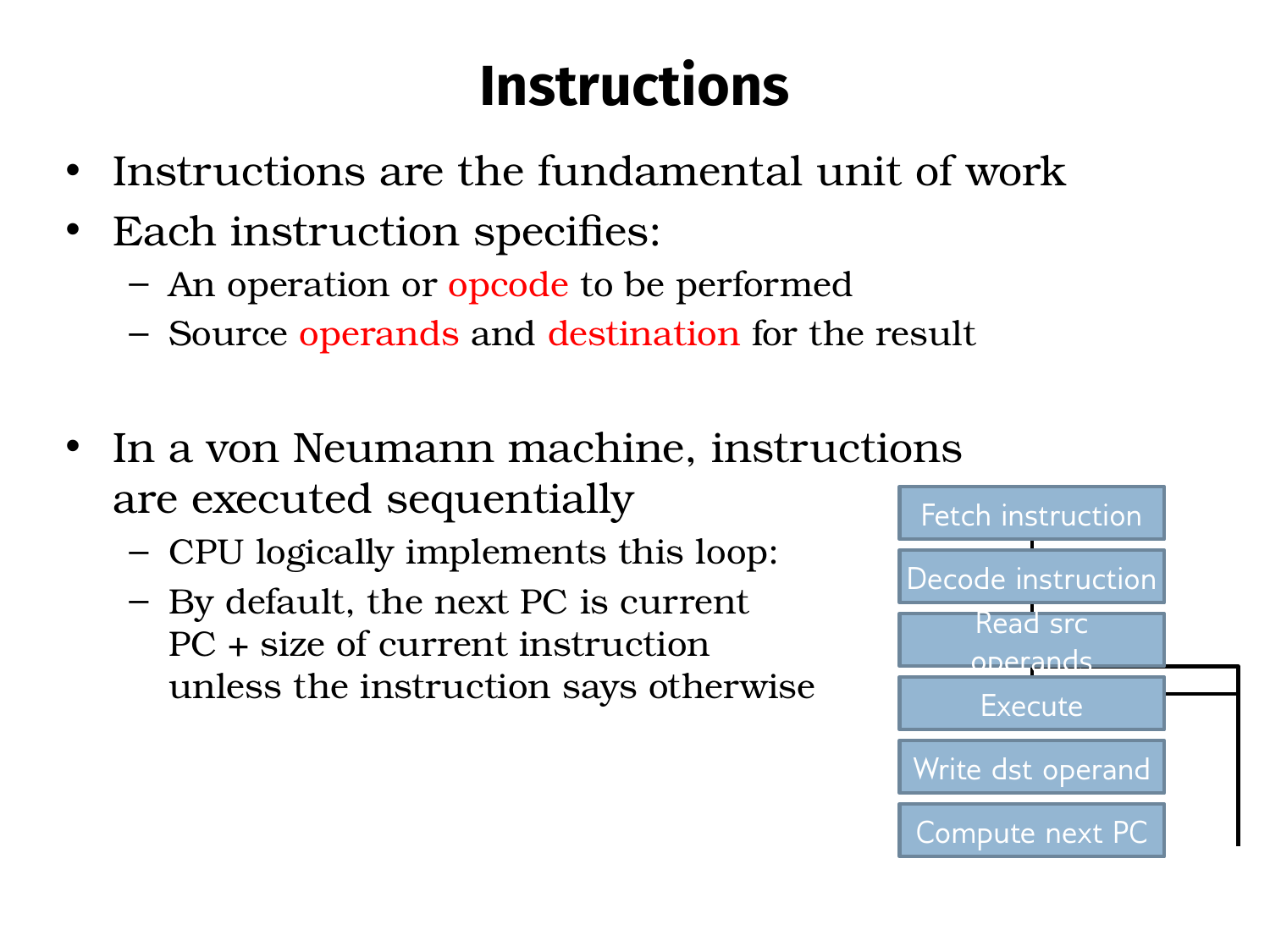

# Instructions
Instructions are the fundamental unit of work
Each instruction specifies:
An operation or opcode to be performed
Source operands and destination for the result

In a von Neumann machine, instructions
are executed sequentially
CPU logically implements this loop:
By default, the next PC is current
PC + size of current instruction
unless the instruction says otherwise
Fetch instruction
Decode instruction
Read src operands
Execute
Write dst operand
Compute next PC